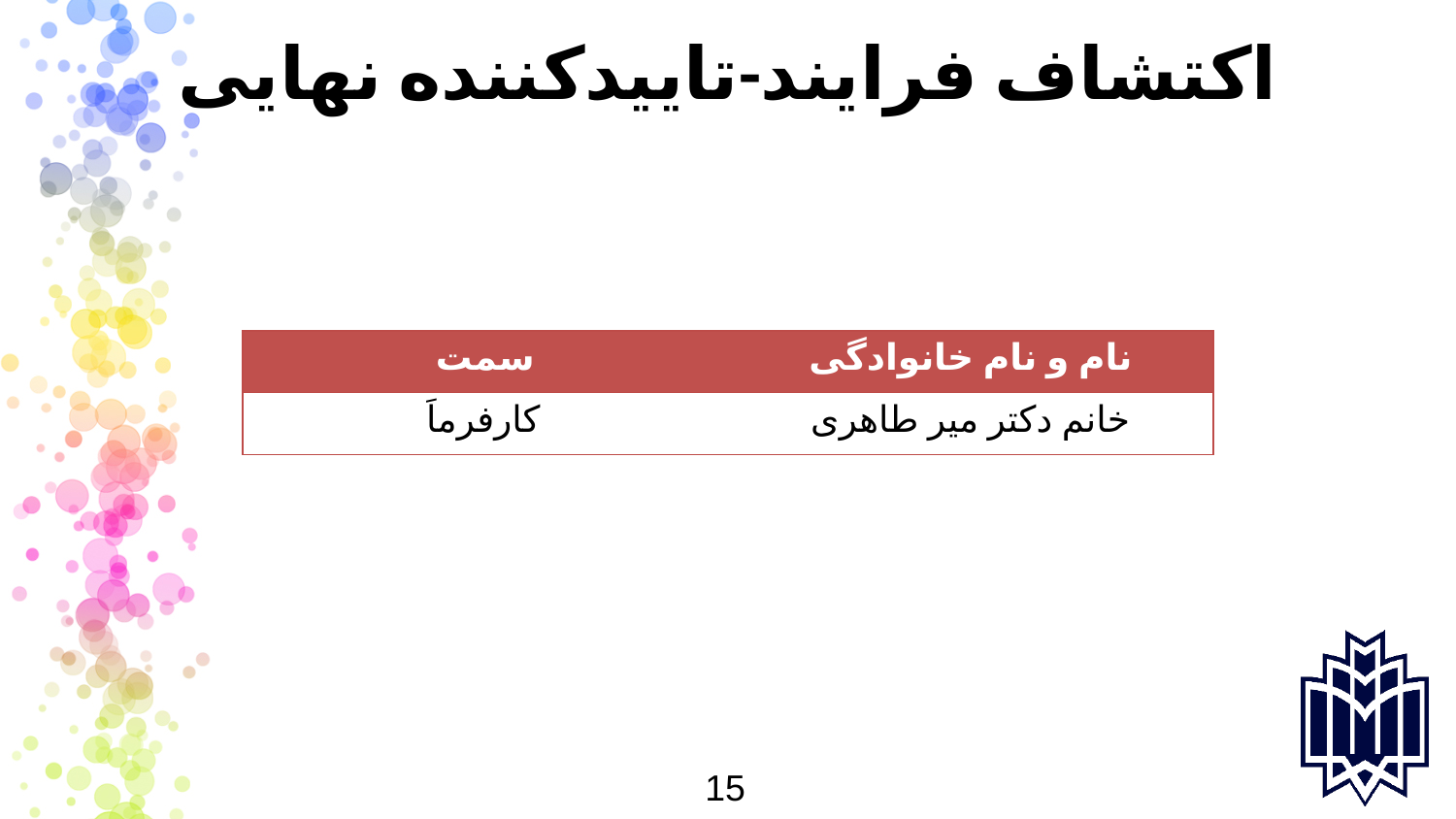

# اکتشاف فرایند-تاییدکننده نهایی
| سمت | نام و نام خانوادگی |
| --- | --- |
| کارفرماَ | خانم دکتر میر طاهری |
15